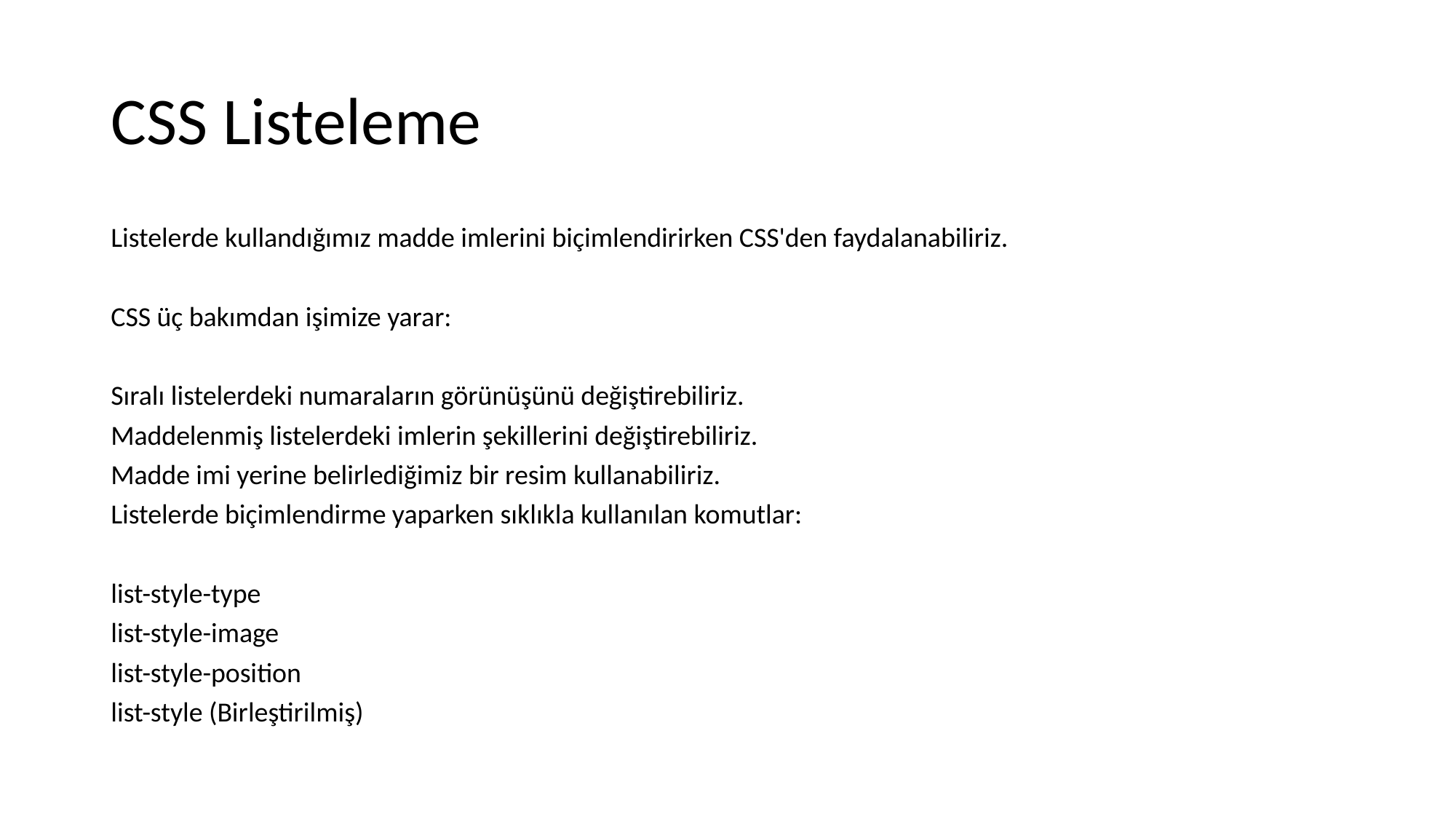

# CSS Listeleme
Listelerde kullandığımız madde imlerini biçimlendirirken CSS'den faydalanabiliriz.

CSS üç bakımdan işimize yarar:

Sıralı listelerdeki numaraların görünüşünü değiştirebiliriz.
Maddelenmiş listelerdeki imlerin şekillerini değiştirebiliriz.
Madde imi yerine belirlediğimiz bir resim kullanabiliriz.
Listelerde biçimlendirme yaparken sıklıkla kullanılan komutlar:

list-style-type
list-style-image
list-style-position
list-style (Birleştirilmiş)